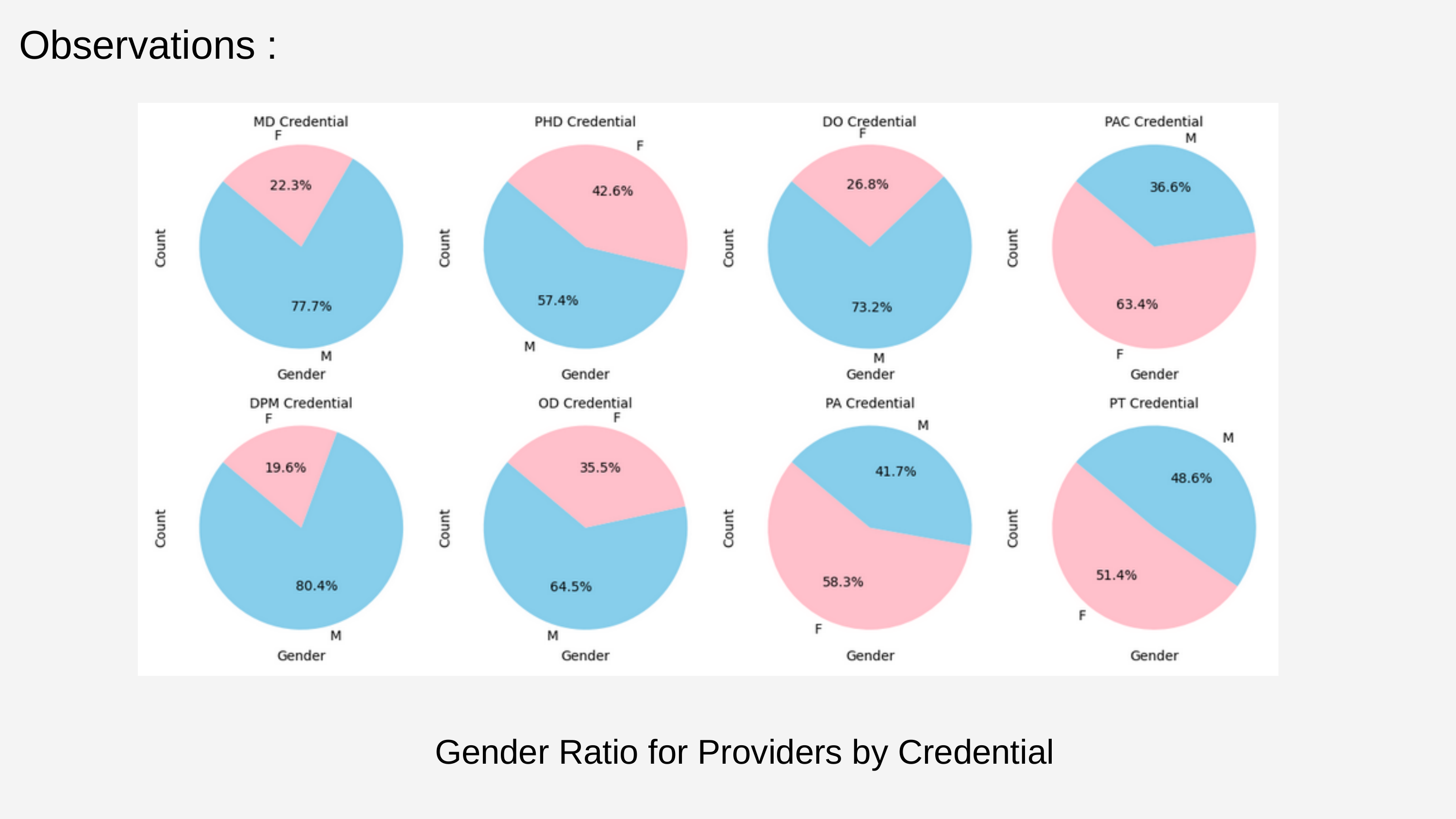

Observations :

Gender Ratio for Providers by Credential